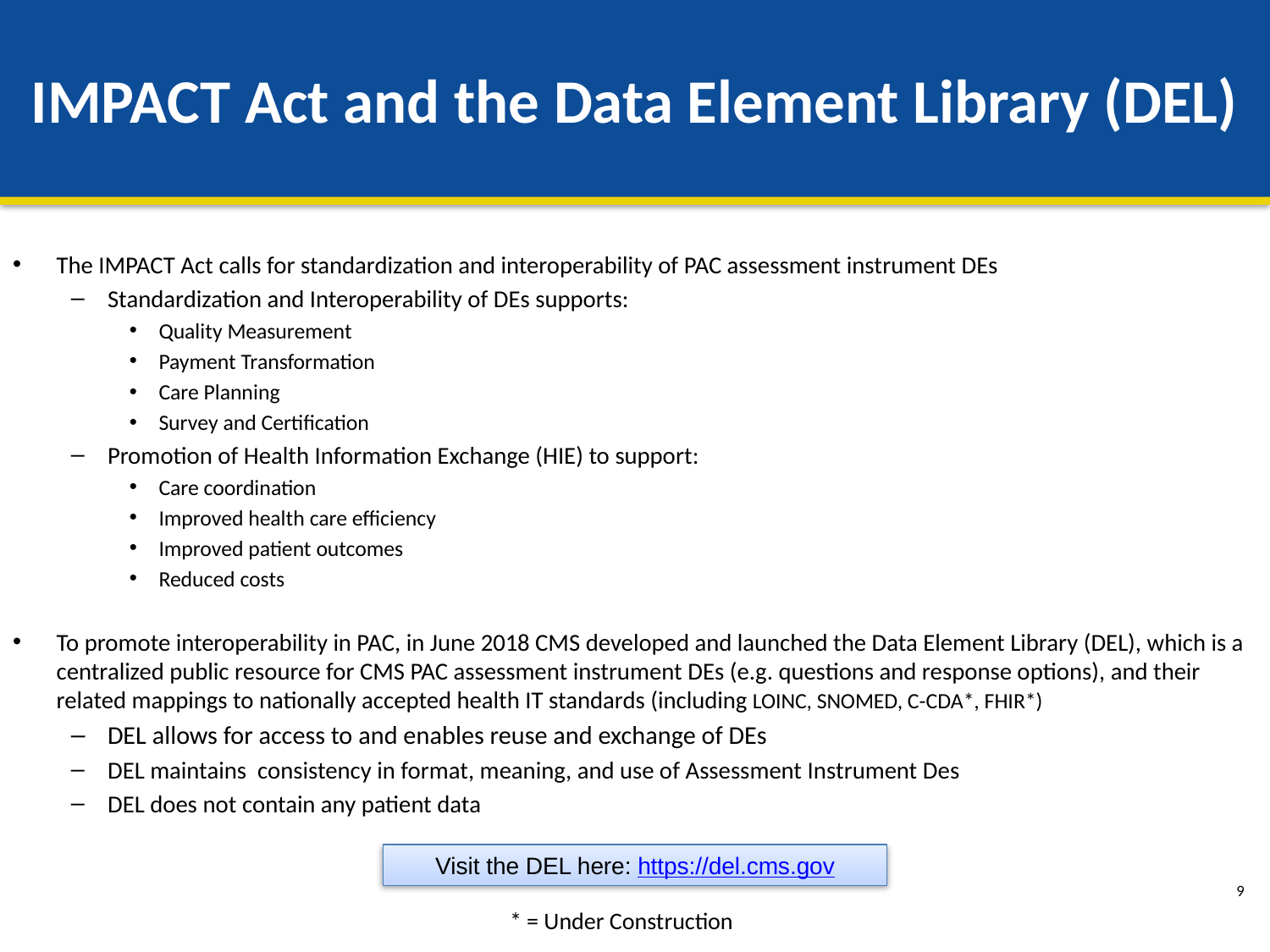

# IMPACT Act and the Data Element Library (DEL)
The IMPACT Act calls for standardization and interoperability of PAC assessment instrument DEs
Standardization and Interoperability of DEs supports:
Quality Measurement
Payment Transformation
Care Planning
Survey and Certification
Promotion of Health Information Exchange (HIE) to support:
Care coordination
Improved health care efficiency
Improved patient outcomes
Reduced costs

To promote interoperability in PAC, in June 2018 CMS developed and launched the Data Element Library (DEL), which is a centralized public resource for CMS PAC assessment instrument DEs (e.g. questions and response options), and their related mappings to nationally accepted health IT standards (including LOINC, SNOMED, C-CDA*, FHIR*)
DEL allows for access to and enables reuse and exchange of DEs
DEL maintains  consistency in format, meaning, and use of Assessment Instrument Des
DEL does not contain any patient data

Visit the DEL here: https://del.cms.gov
9
* = Under Construction